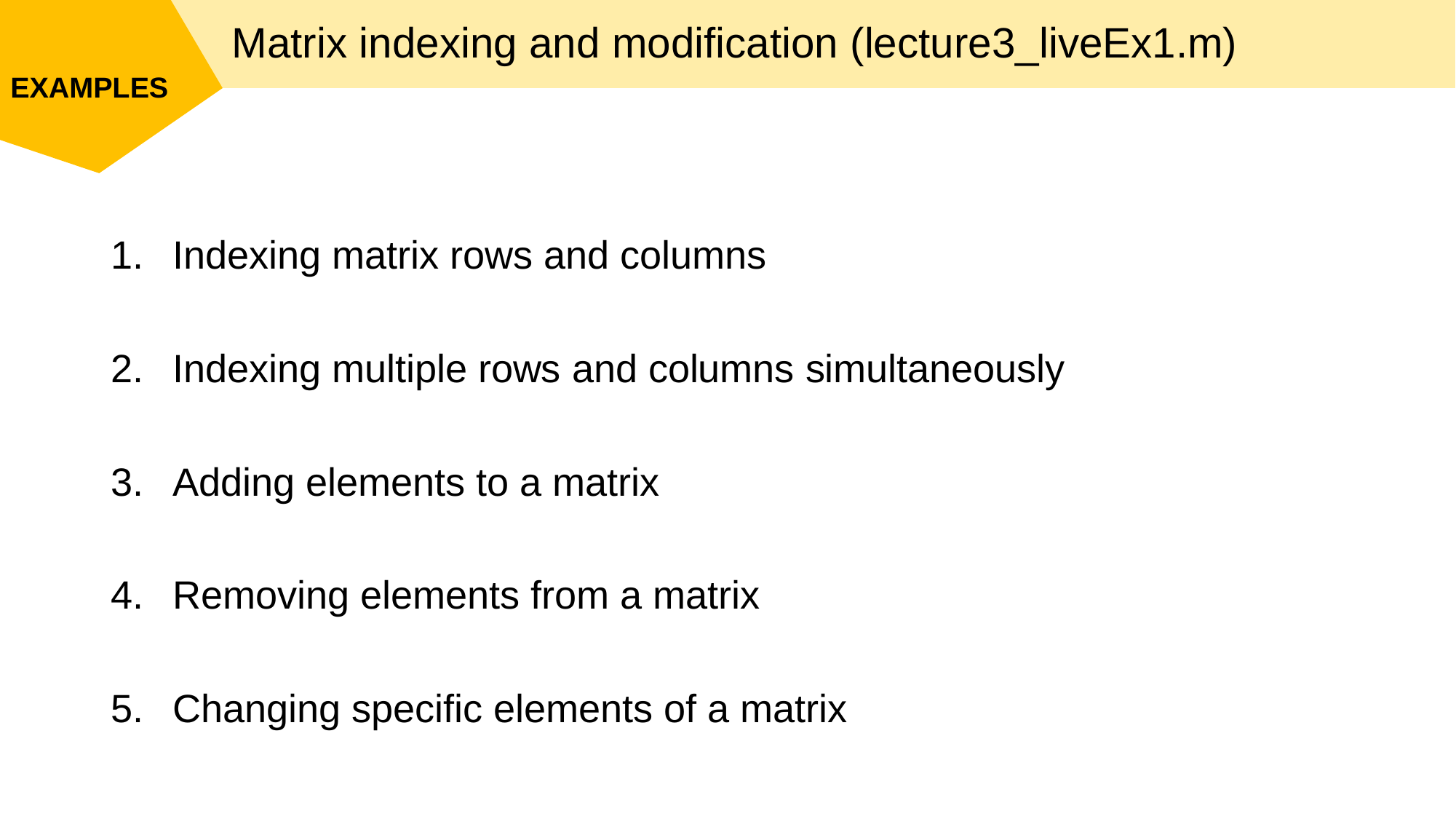

Matrix indexing and modification (lecture3_liveEx1.m)

Indexing matrix rows and columns

Indexing multiple rows and columns simultaneously

Adding elements to a matrix

Removing elements from a matrix

Changing specific elements of a matrix